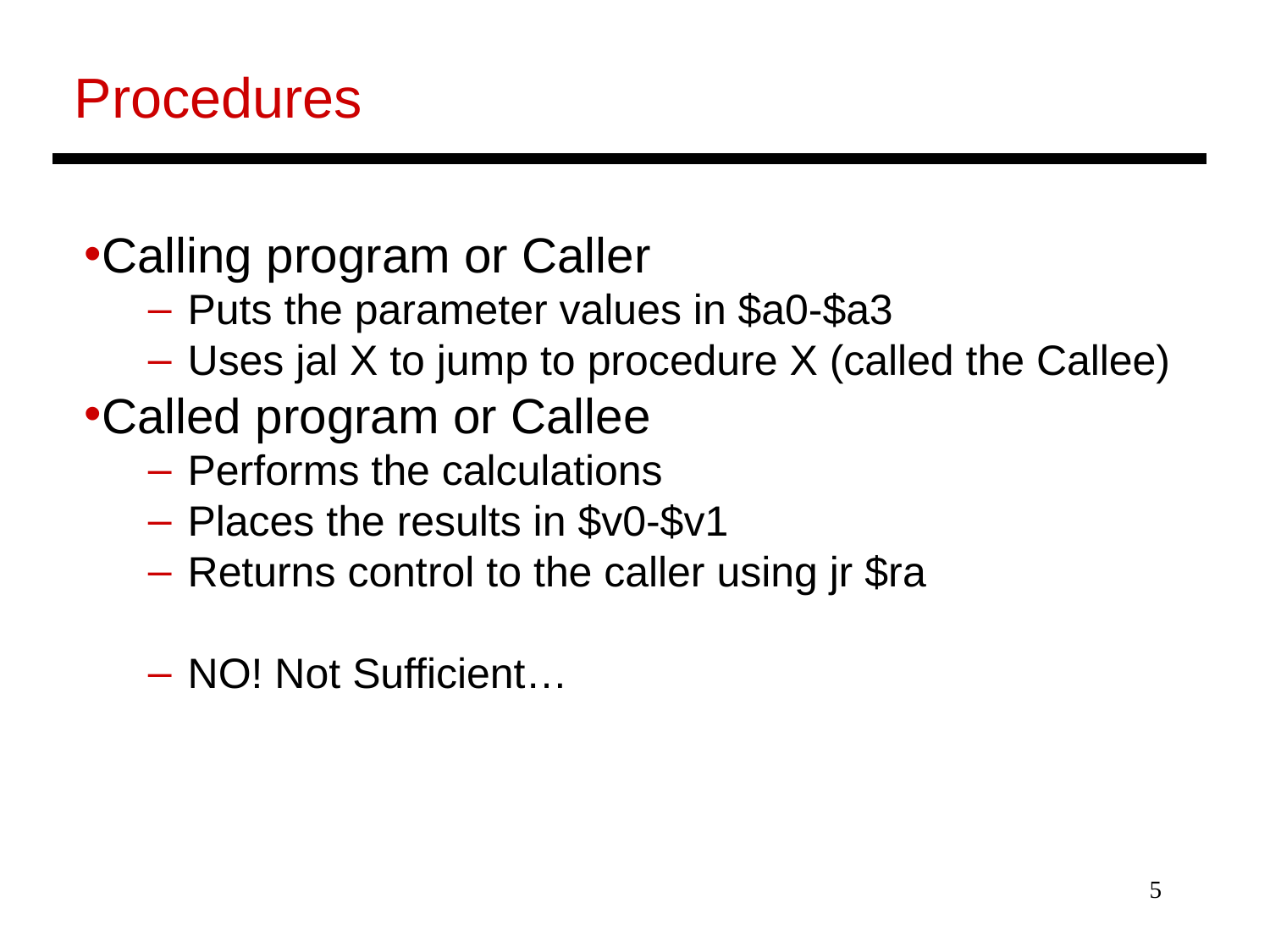

Procedures
Calling program or Caller
Puts the parameter values in $a0-$a3
Uses jal X to jump to procedure X (called the Callee)
Called program or Callee
Performs the calculations
Places the results in $v0-$v1
Returns control to the caller using jr $ra

NO! Not Sufficient…
5